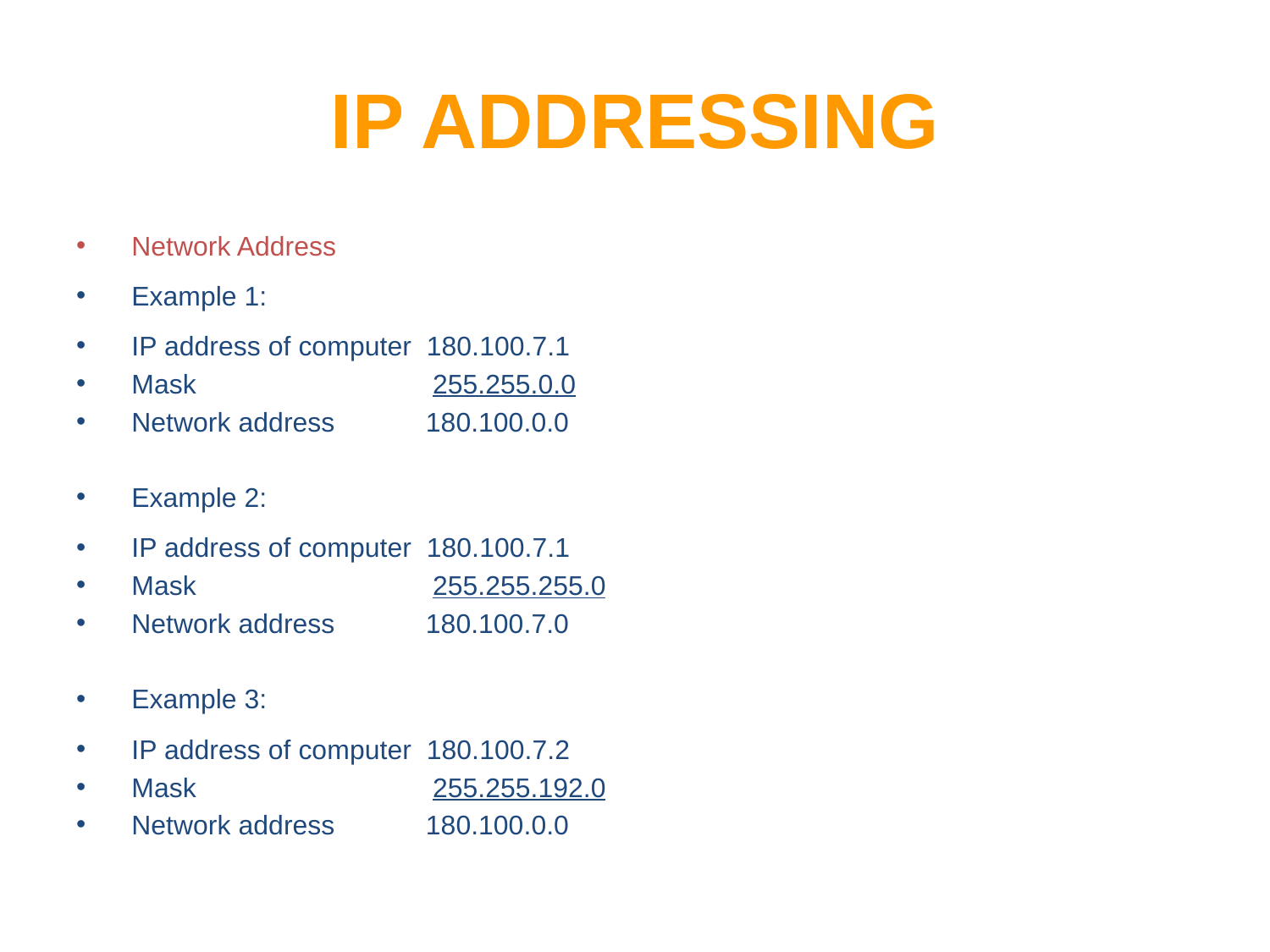

# IP ADDRESSING
Network Address

Example 1:

IP address of computer  180.100.7.1
Mask                               255.255.0.0
Network address            180.100.0.0

Example 2:

IP address of computer  180.100.7.1
Mask                               255.255.255.0
Network address            180.100.7.0

Example 3:

IP address of computer  180.100.7.2
Mask                               255.255.192.0
Network address            180.100.0.0